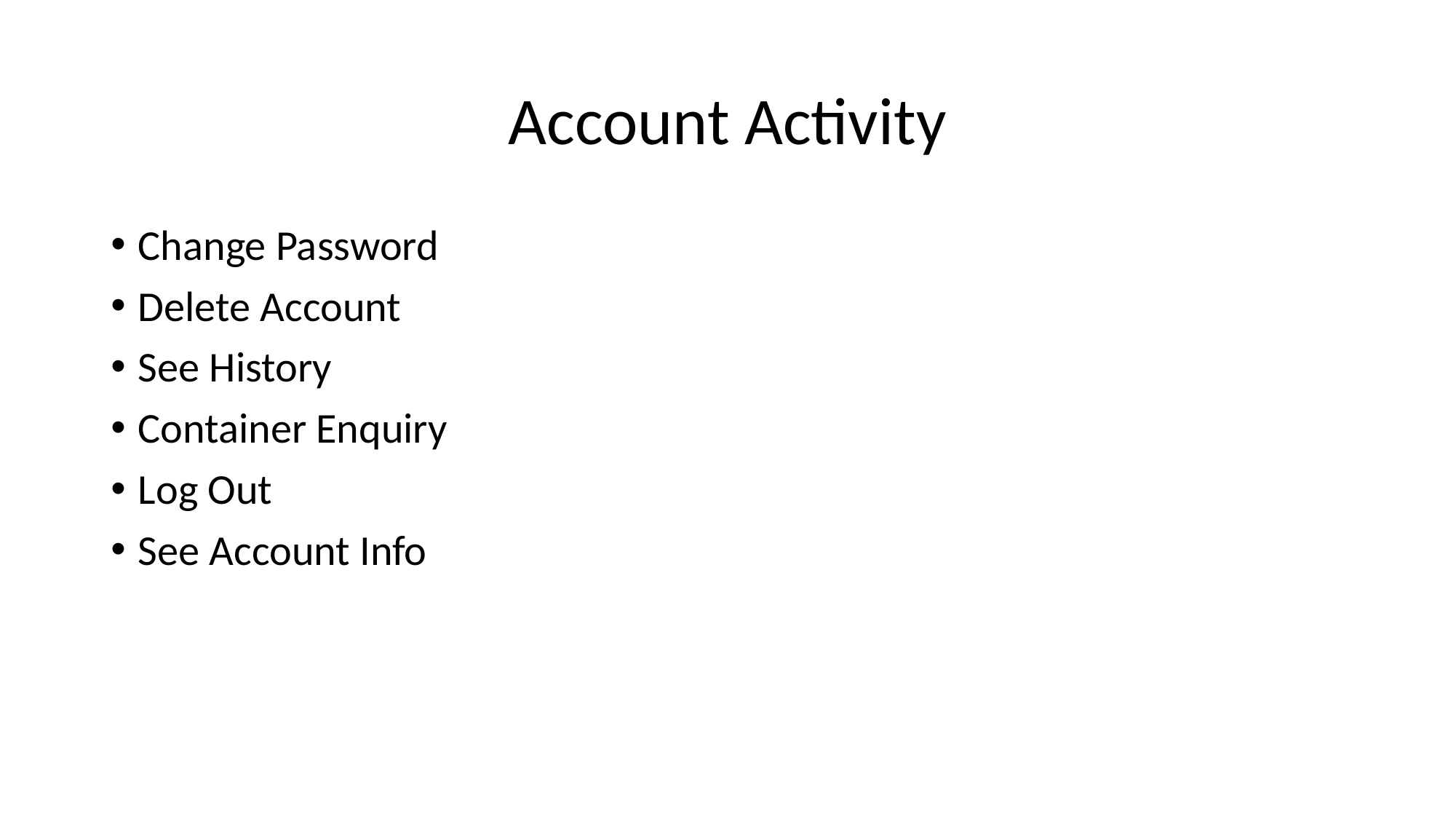

# Account Activity
Change Password
Delete Account
See History
Container Enquiry
Log Out
See Account Info